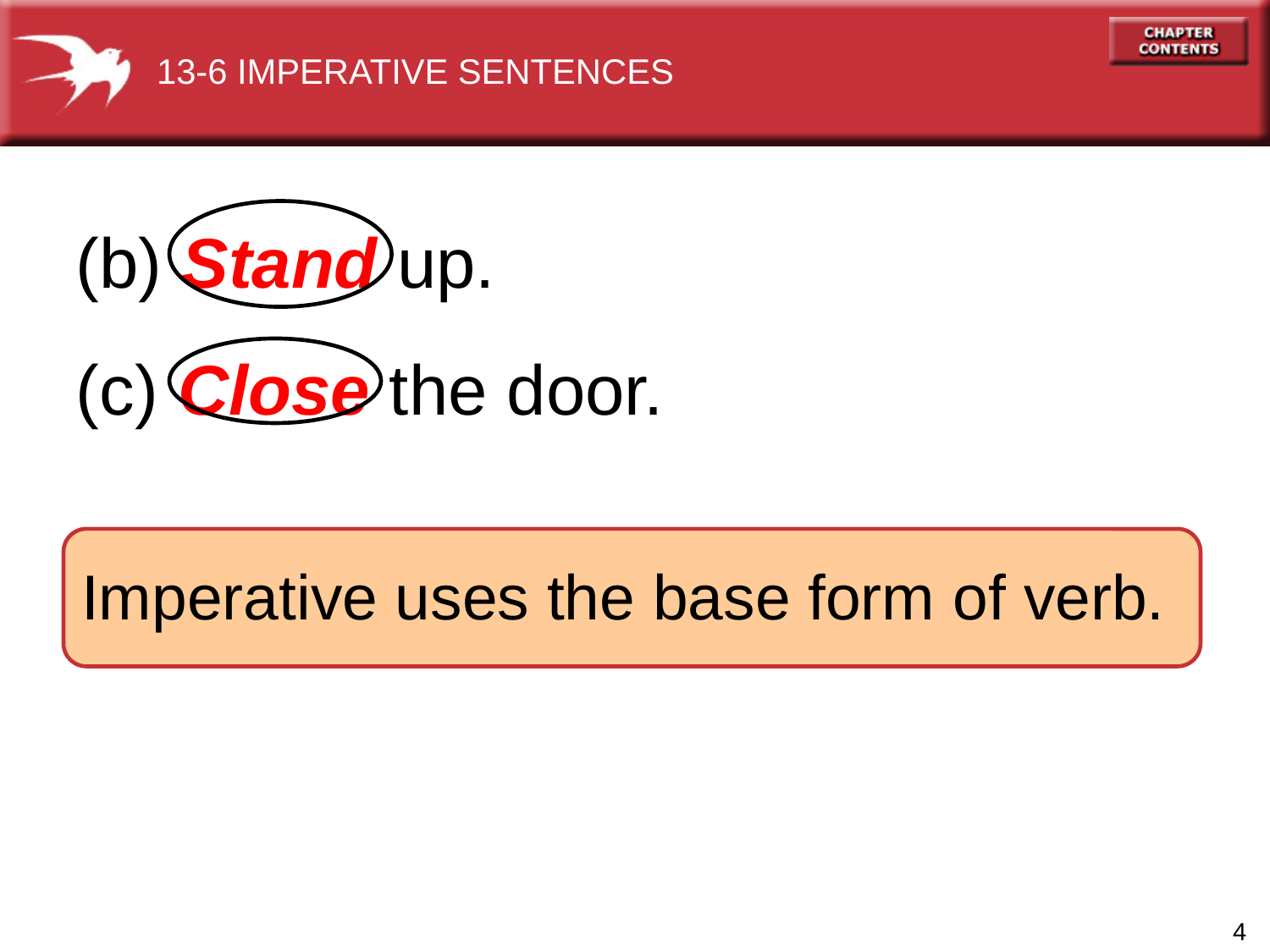

13-6 IMPERATIVE SENTENCES
(b) Stand up.
(c) Close the door.

Imperative uses the base form of verb.
4